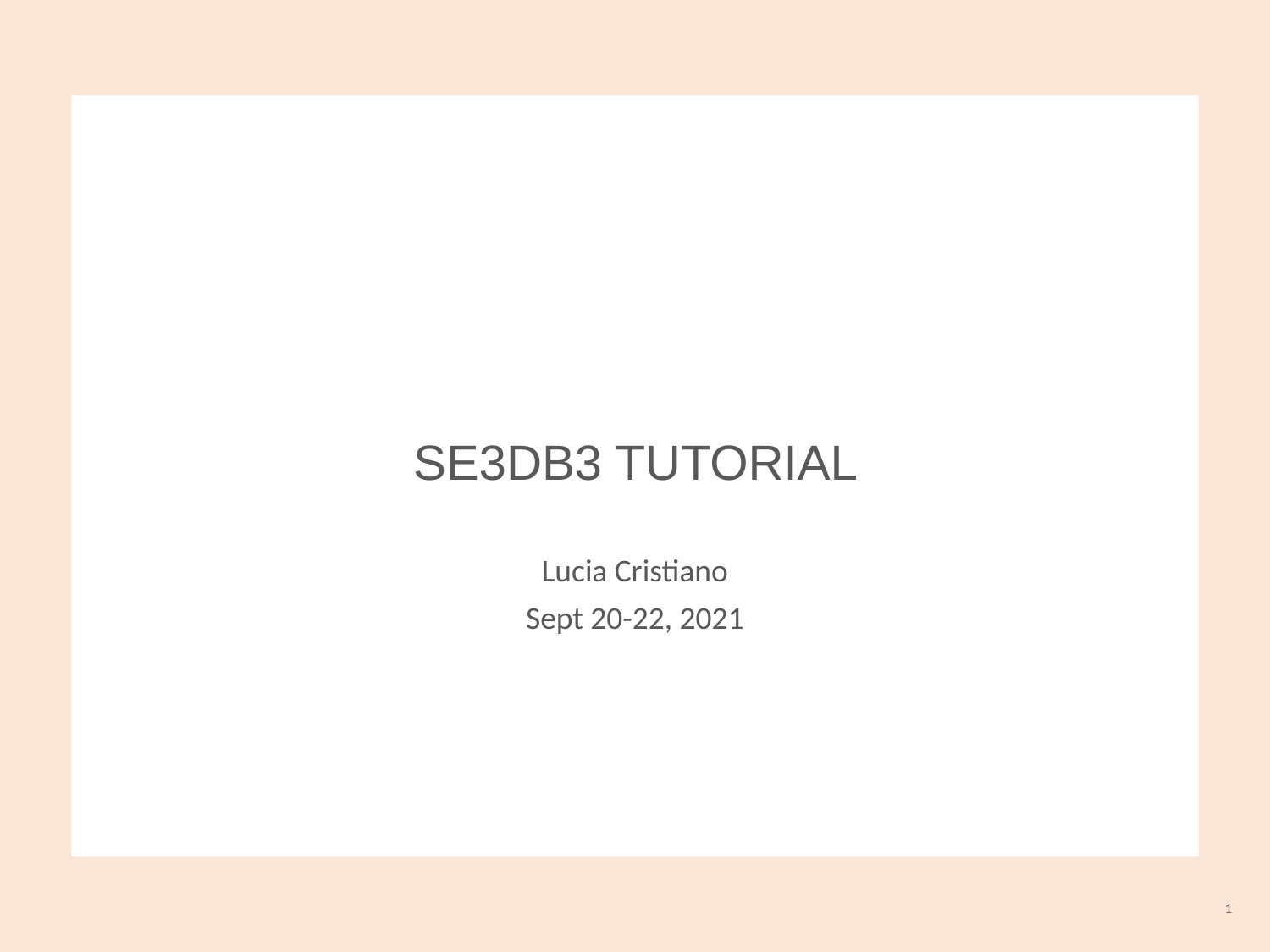

# SE3DB3 TUTORIAL
Lucia Cristiano
Sept 20-22, 2021
1